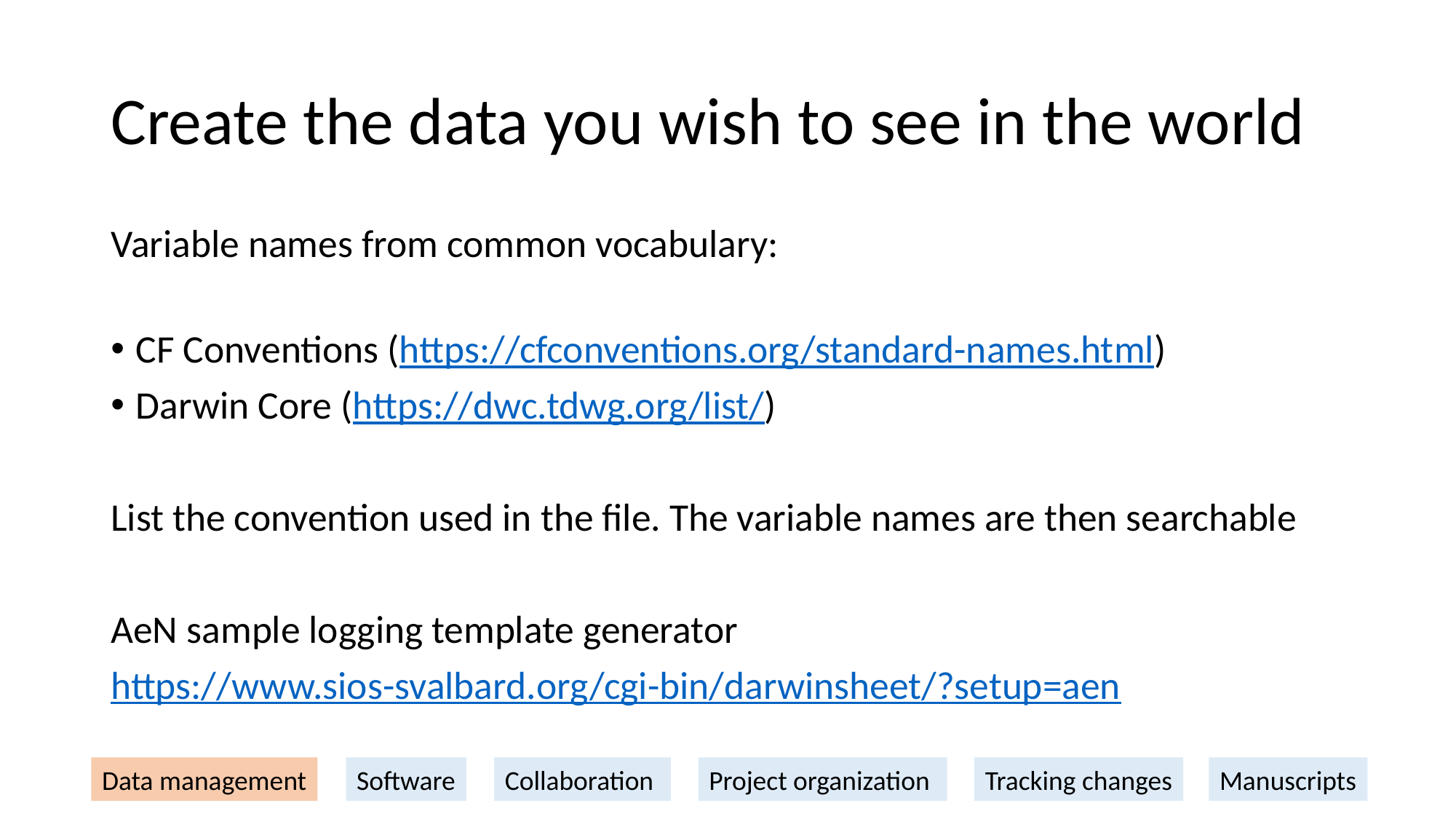

# Create the data you wish to see in the world
Variable names from common vocabulary:

CF Conventions (https://cfconventions.org/standard-names.html)
Darwin Core (https://dwc.tdwg.org/list/)

List the convention used in the file. The variable names are then searchable

AeN sample logging template generator
https://www.sios-svalbard.org/cgi-bin/darwinsheet/?setup=aen

Data management
Software
Collaboration
Project organization
Tracking changes
Manuscripts